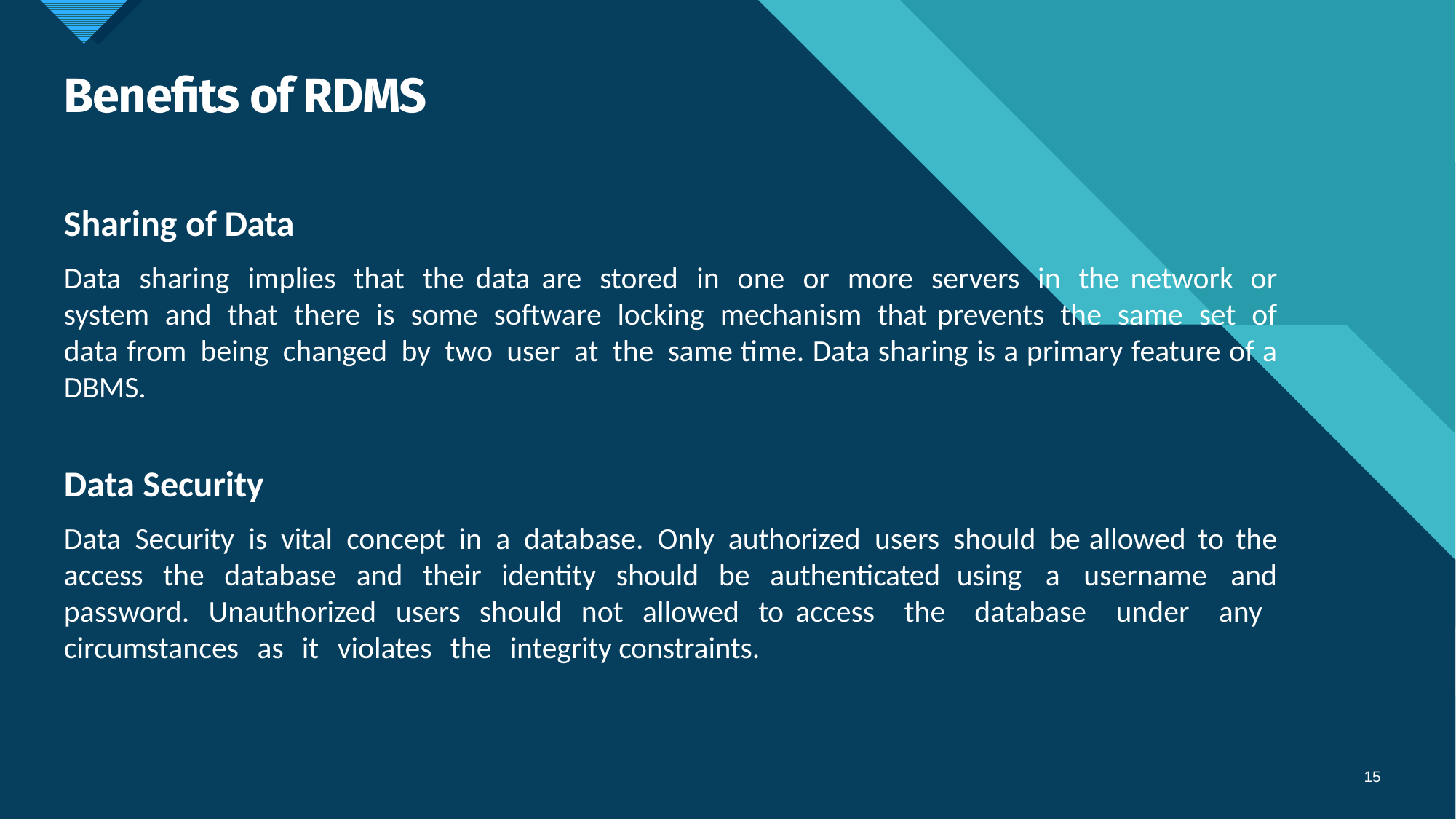

# Benefits of RDMS
Sharing of Data
Data sharing implies that the data are stored in one or more servers in the network or system and that there is some software locking mechanism that prevents the same set of data from being changed by two user at the same time. Data sharing is a primary feature of a DBMS.

Data Security
Data Security is vital concept in a database. Only authorized users should be allowed to the access the database and their identity should be authenticated using a username and password. Unauthorized users should not allowed to access  the  database  under  any  circumstances  as  it  violates  the  integrity constraints.
15